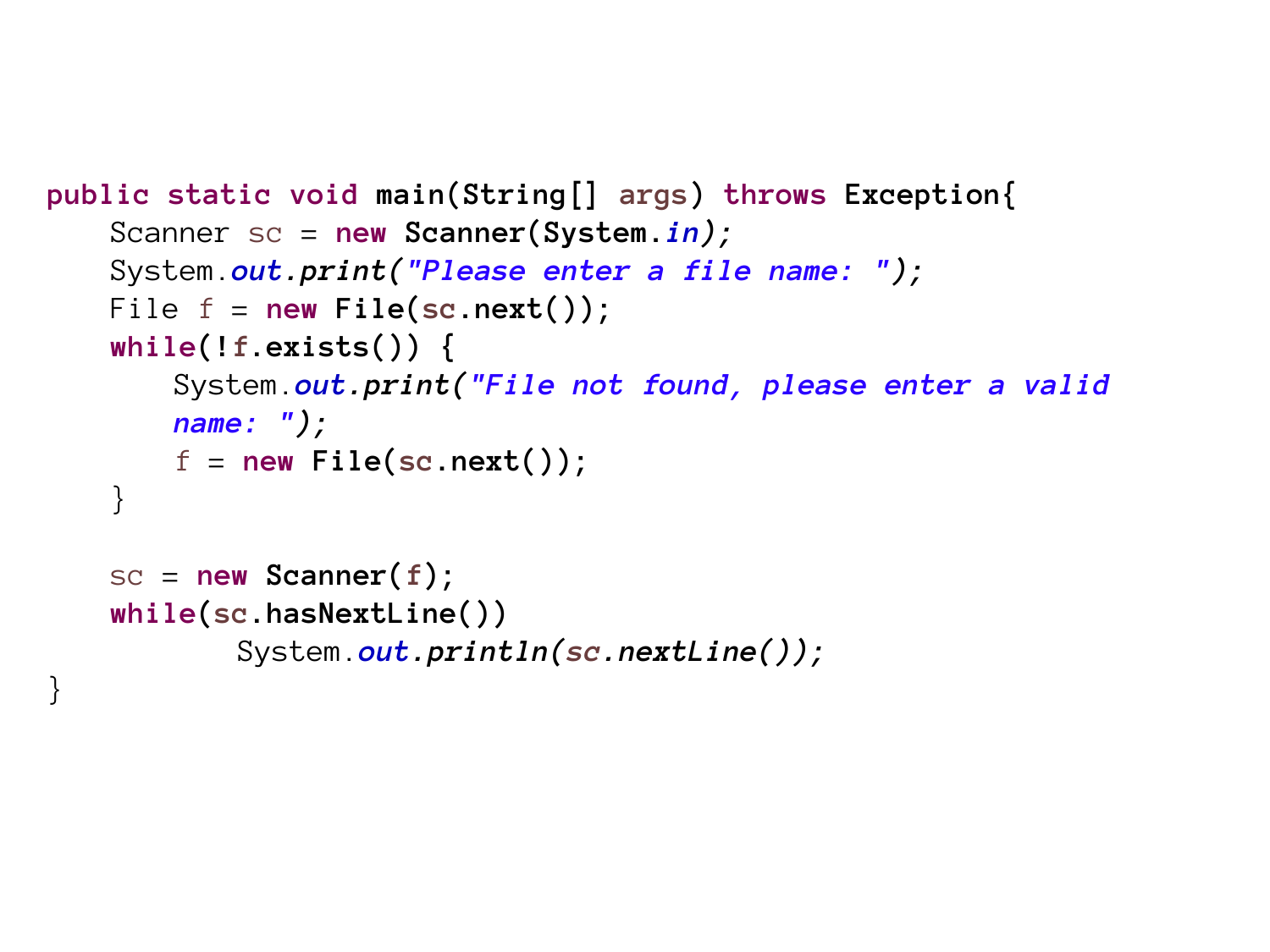

public static void main(String[] args) throws Exception{
Scanner sc = new Scanner(System.in);
System.out.print("Please enter a file name: ");
File f = new File(sc.next());
while(!f.exists()) {
System.out.print("File not found, please enter a valid name: ");
f = new File(sc.next());
}

sc = new Scanner(f);
while(sc.hasNextLine())
	System.out.println(sc.nextLine());
}